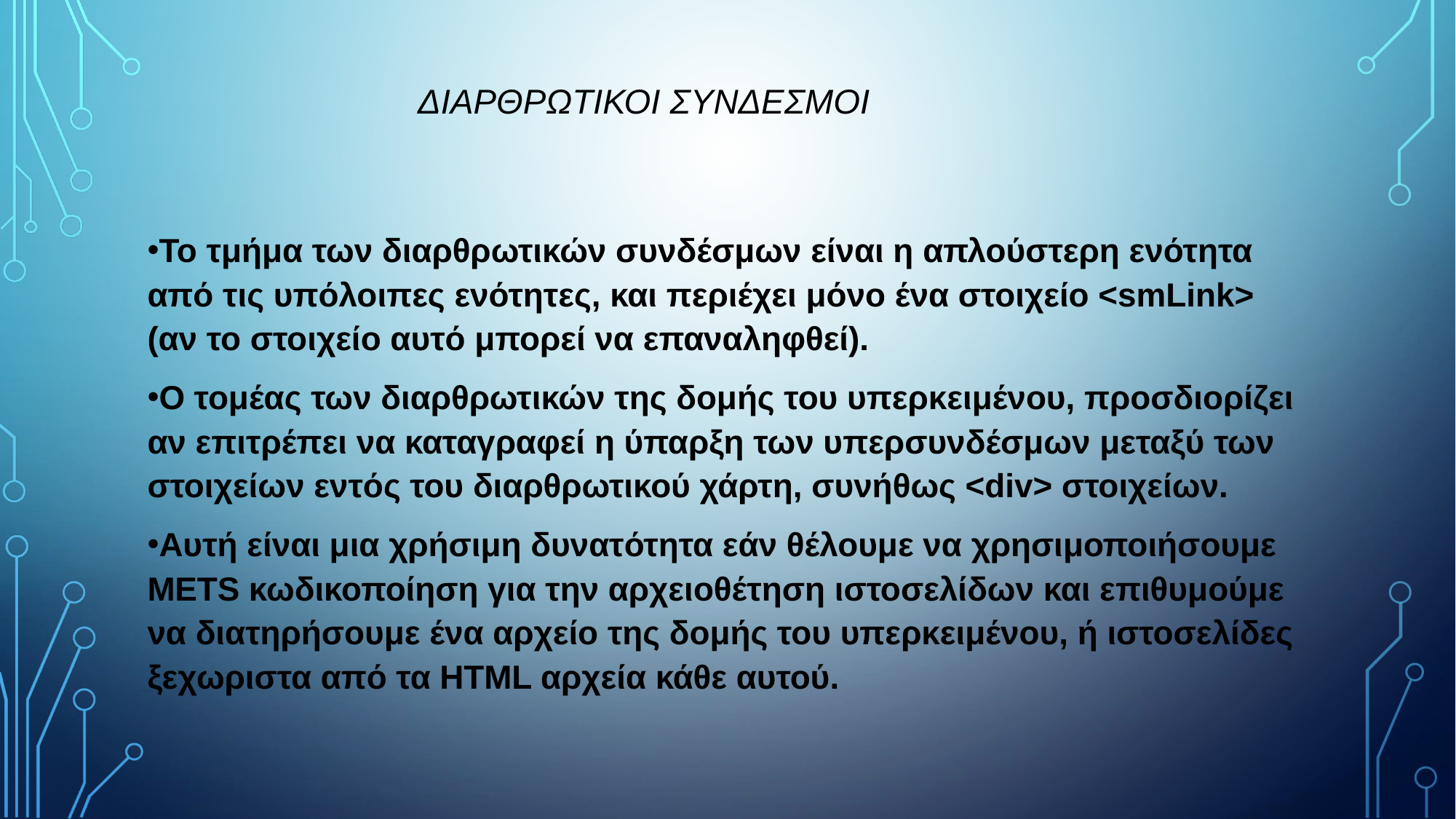

# ΔΙΑΡΘΡΩΤΙΚΟΙ ΣΥΝΔΕΣΜΟΙ

Το τμήμα των διαρθρωτικών συνδέσμων είναι η απλούστερη ενότητα από τις υπόλοιπες ενότητες, και περιέχει μόνο ένα στοιχείο <smLink> (αν το στοιχείο αυτό μπορεί να επαναληφθεί).
Ο τομέας των διαρθρωτικών της δομής του υπερκειμένου, προσδιορίζει αν επιτρέπει να καταγραφεί η ύπαρξη των υπερσυνδέσμων μεταξύ των στοιχείων εντός του διαρθρωτικού χάρτη, συνήθως <div> στοιχείων.
Αυτή είναι μια χρήσιμη δυνατότητα εάν θέλουμε να χρησιμοποιήσουμε METS κωδικοποίηση για την αρχειοθέτηση ιστοσελίδων και επιθυμούμε να διατηρήσουμε ένα αρχείο της δομής του υπερκειμένου, ή ιστοσελίδες ξεχωριστα από τα HTML αρχεία κάθε αυτού.